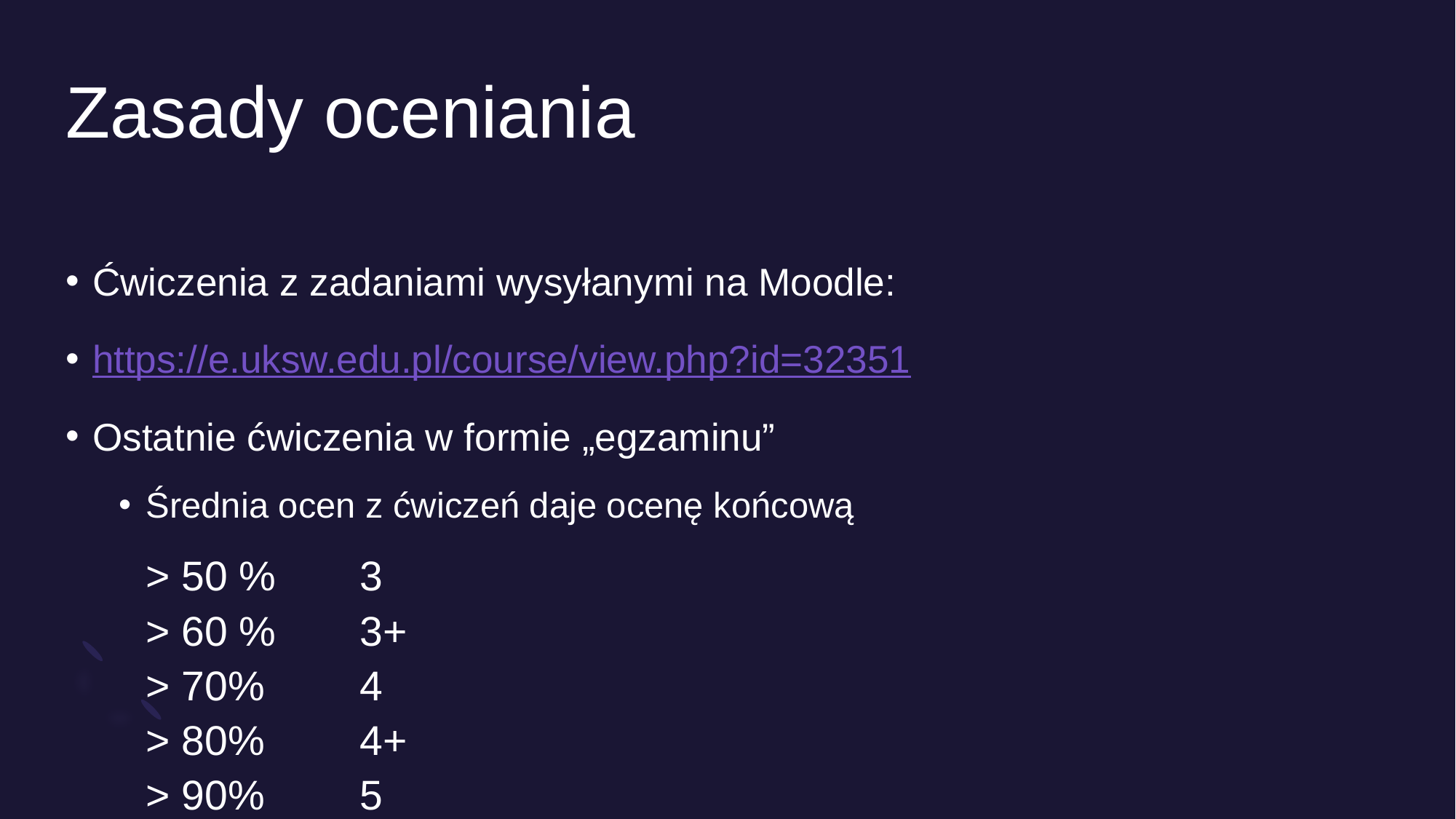

# Zasady oceniania
Ćwiczenia z zadaniami wysyłanymi na Moodle:
https://e.uksw.edu.pl/course/view.php?id=32351
Ostatnie ćwiczenia w formie „egzaminu”
Średnia ocen z ćwiczeń daje ocenę końcową
						> 50 % 	3
					> 60 %	3+
					> 70%		4
					> 80%		4+
					> 90%		5